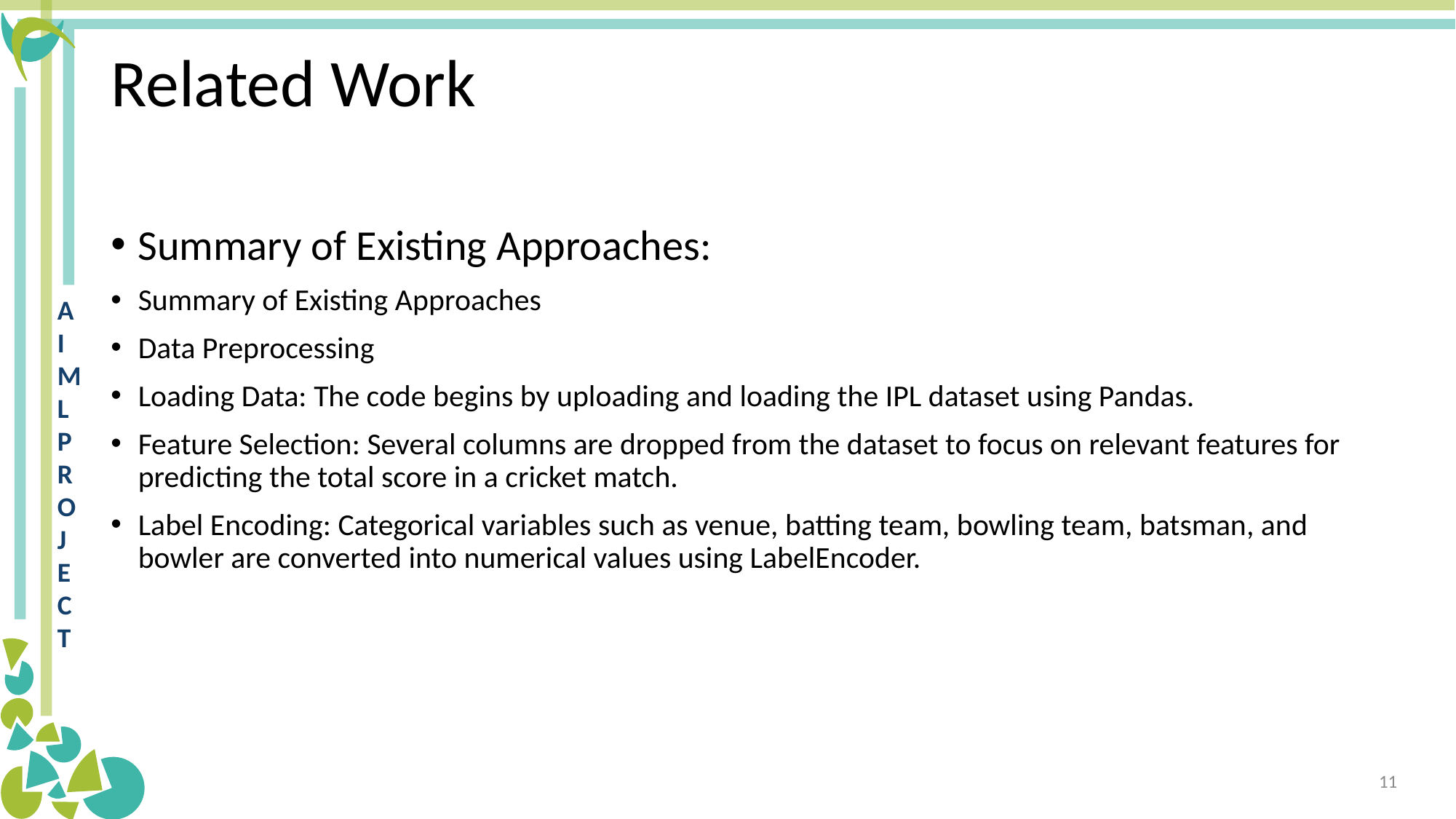

# Related Work
Summary of Existing Approaches:
Summary of Existing Approaches
Data Preprocessing
Loading Data: The code begins by uploading and loading the IPL dataset using Pandas.
Feature Selection: Several columns are dropped from the dataset to focus on relevant features for predicting the total score in a cricket match.
Label Encoding: Categorical variables such as venue, batting team, bowling team, batsman, and bowler are converted into numerical values using LabelEncoder.

11